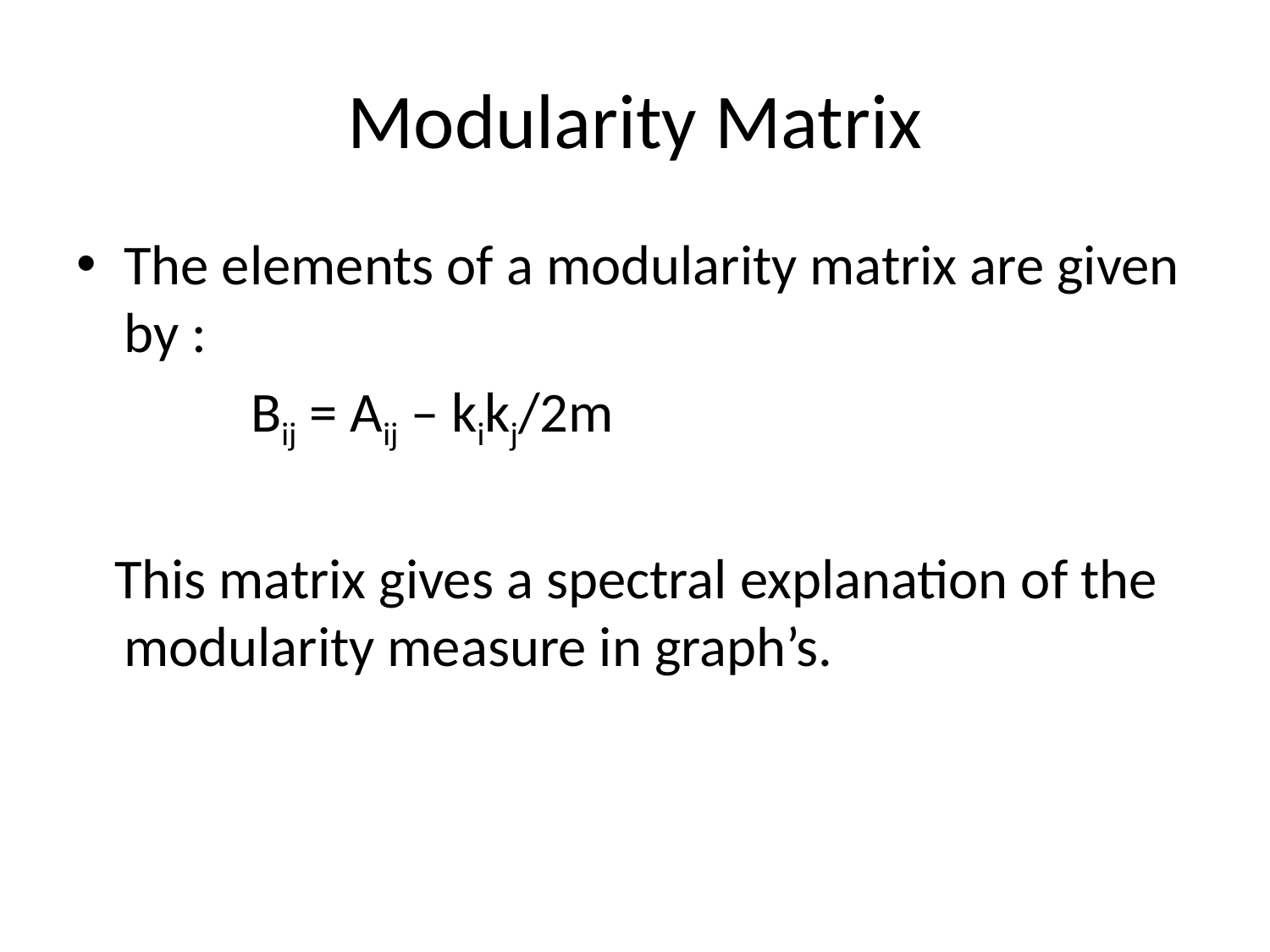

# Modularity Matrix
The elements of a modularity matrix are given by :
		Bij = Aij – kikj/2m

   This matrix gives a spectral explanation of the modularity measure in graph’s.